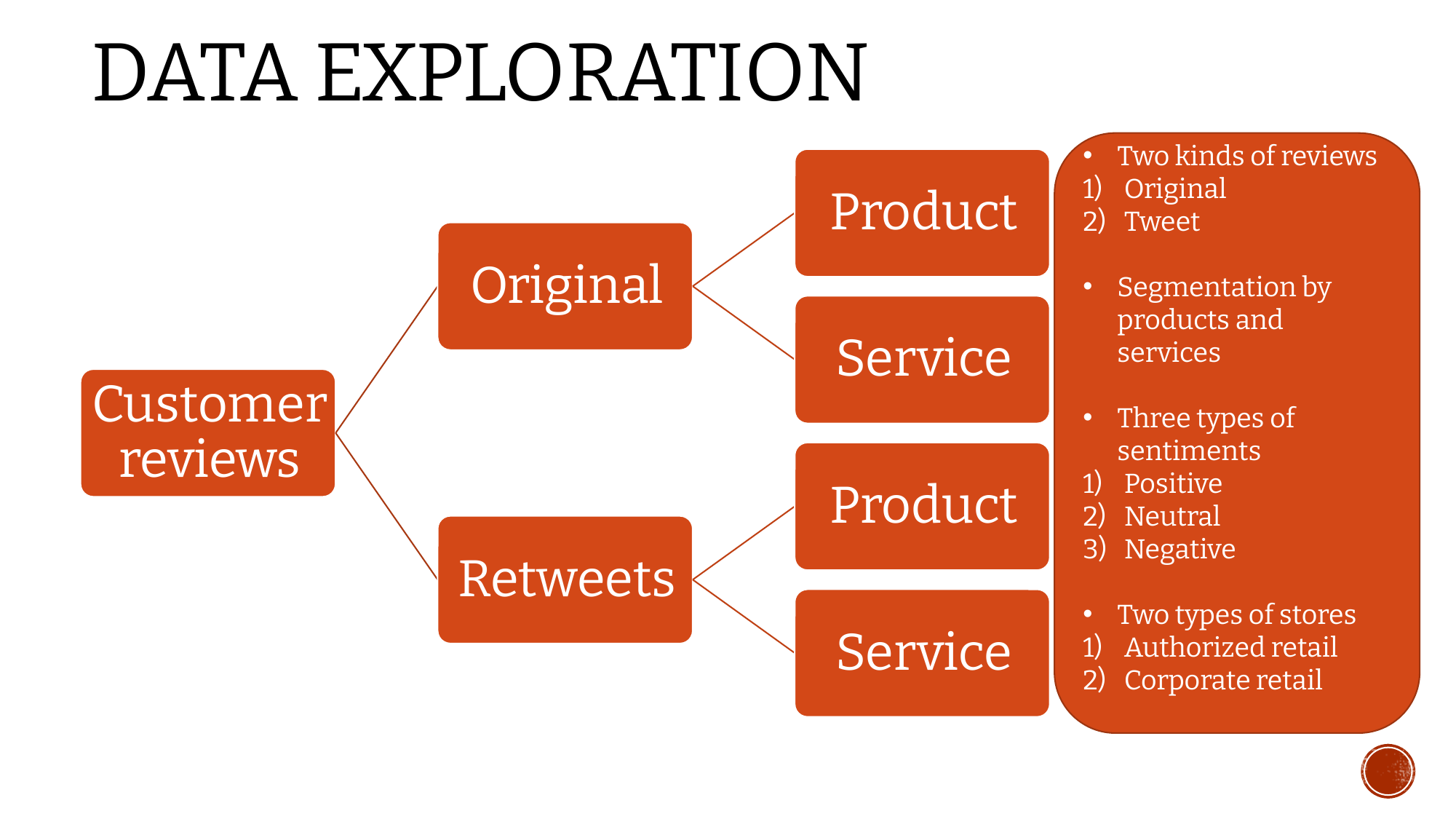

# DATA exploration
Customer reviews

Original

Product

Service

Retweets

Product

Service
Two kinds of reviews
Original
Tweet

Segmentation by products and services

Three types of sentiments
Positive
Neutral
Negative

Two types of stores
Authorized retail
Corporate retail